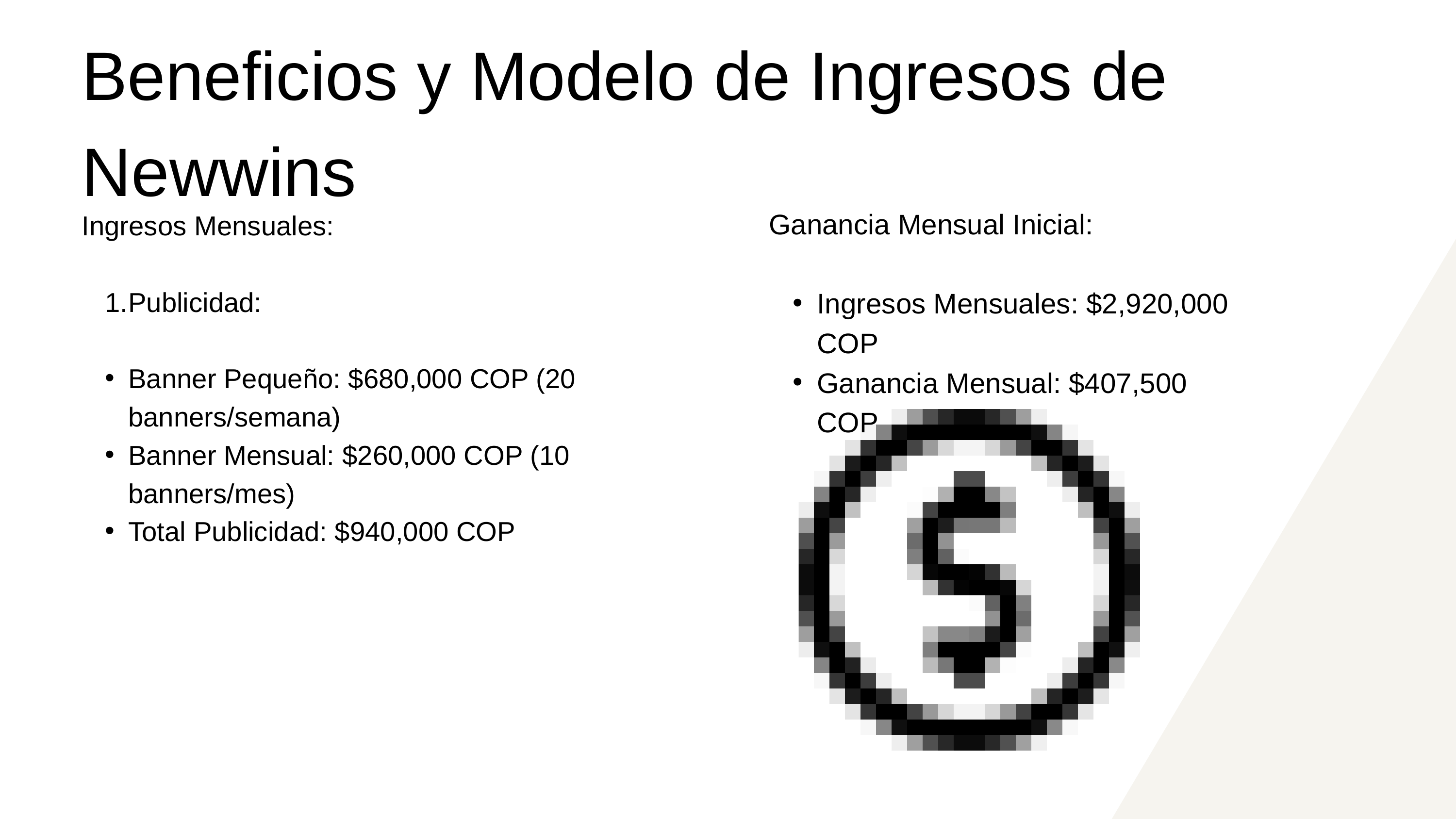

Beneficios y Modelo de Ingresos de Newwins
Ganancia Mensual Inicial:

Ingresos Mensuales: $2,920,000 COP
Ganancia Mensual: $407,500 COP
Ingresos Mensuales:

Publicidad:

Banner Pequeño: $680,000 COP (20 banners/semana)
Banner Mensual: $260,000 COP (10 banners/mes)
Total Publicidad: $940,000 COP